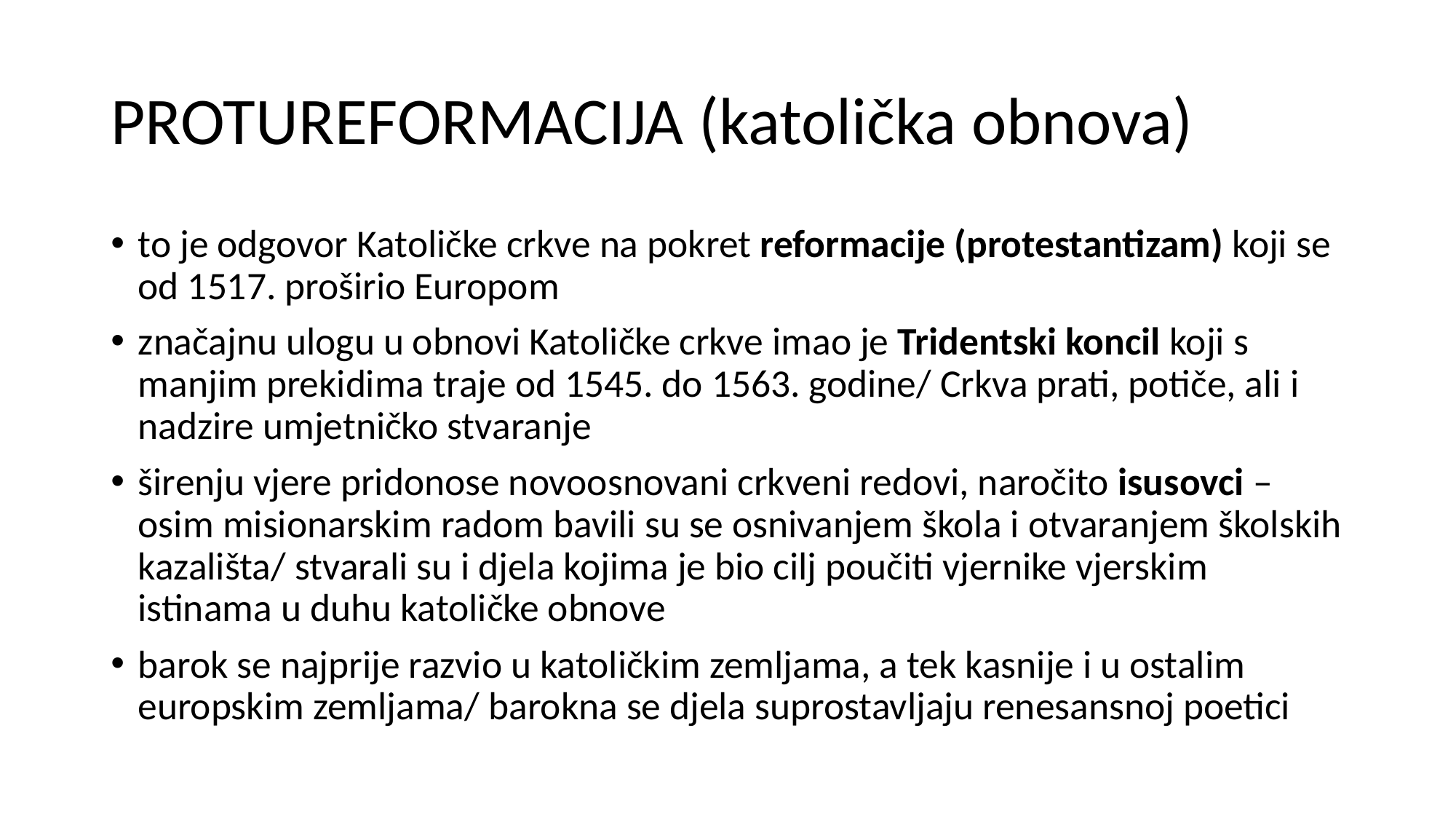

# PROTUREFORMACIJA (katolička obnova)
to je odgovor Katoličke crkve na pokret reformacije (protestantizam) koji se od 1517. proširio Europom
značajnu ulogu u obnovi Katoličke crkve imao je Tridentski koncil koji s manjim prekidima traje od 1545. do 1563. godine/ Crkva prati, potiče, ali i nadzire umjetničko stvaranje
širenju vjere pridonose novoosnovani crkveni redovi, naročito isusovci – osim misionarskim radom bavili su se osnivanjem škola i otvaranjem školskih kazališta/ stvarali su i djela kojima je bio cilj poučiti vjernike vjerskim istinama u duhu katoličke obnove
barok se najprije razvio u katoličkim zemljama, a tek kasnije i u ostalim europskim zemljama/ barokna se djela suprostavljaju renesansnoj poetici